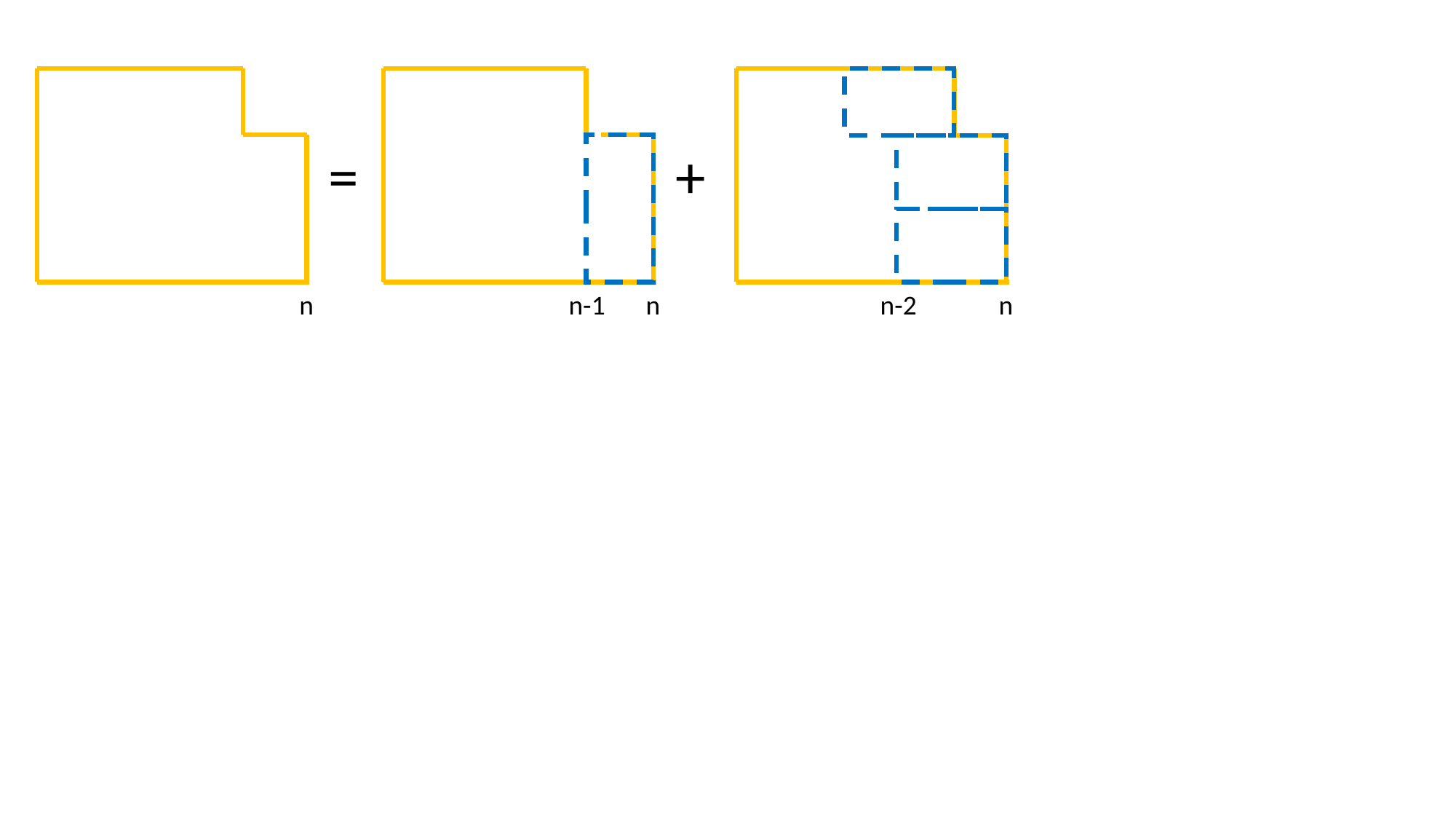

n
n

n

n-2
+
=

n-1